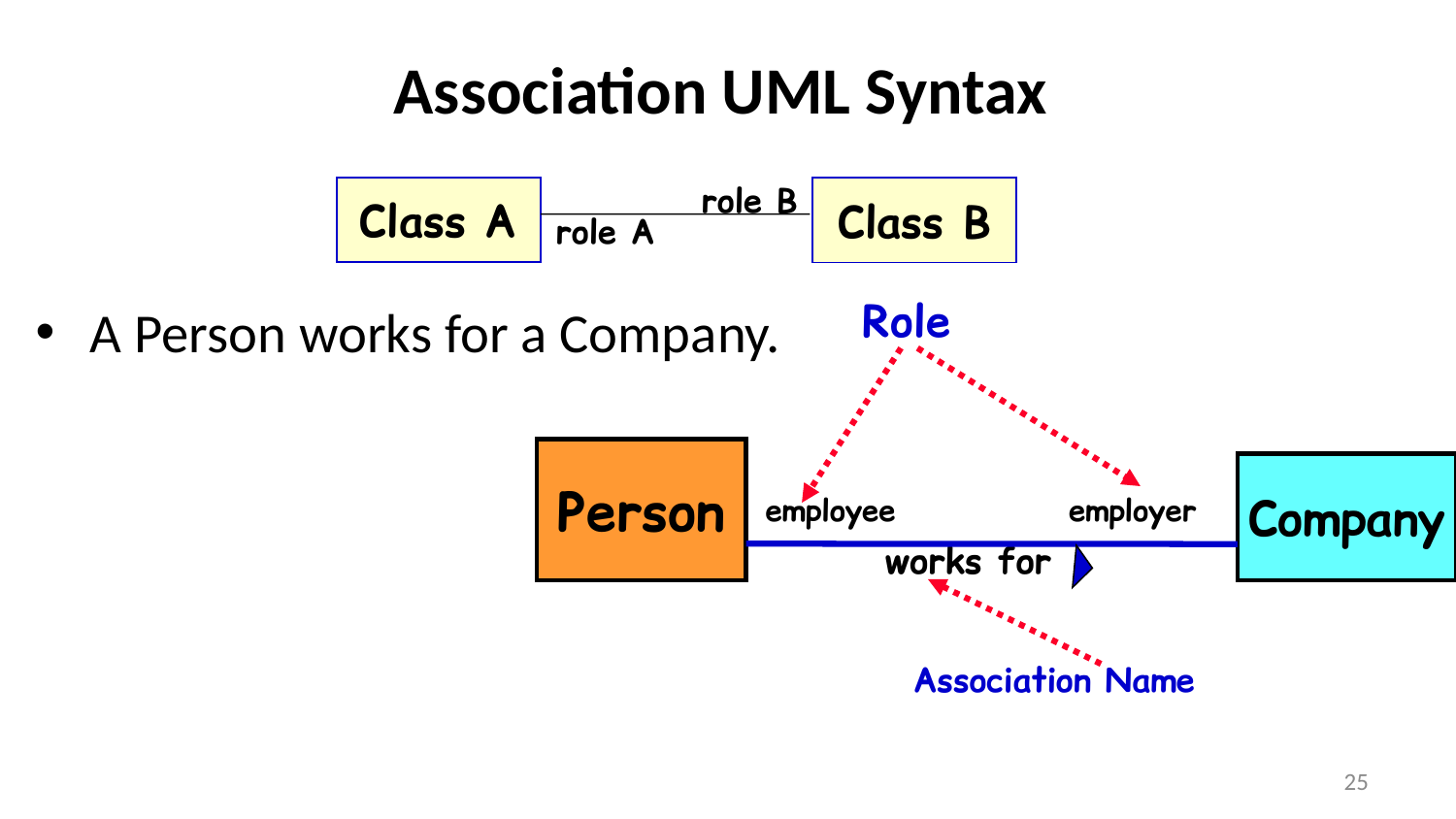

# Association UML Syntax
role B
Class A
Class B
role A

Role
A Person works for a Company.

Person
Company
employee
employer
works for

Association Name
25